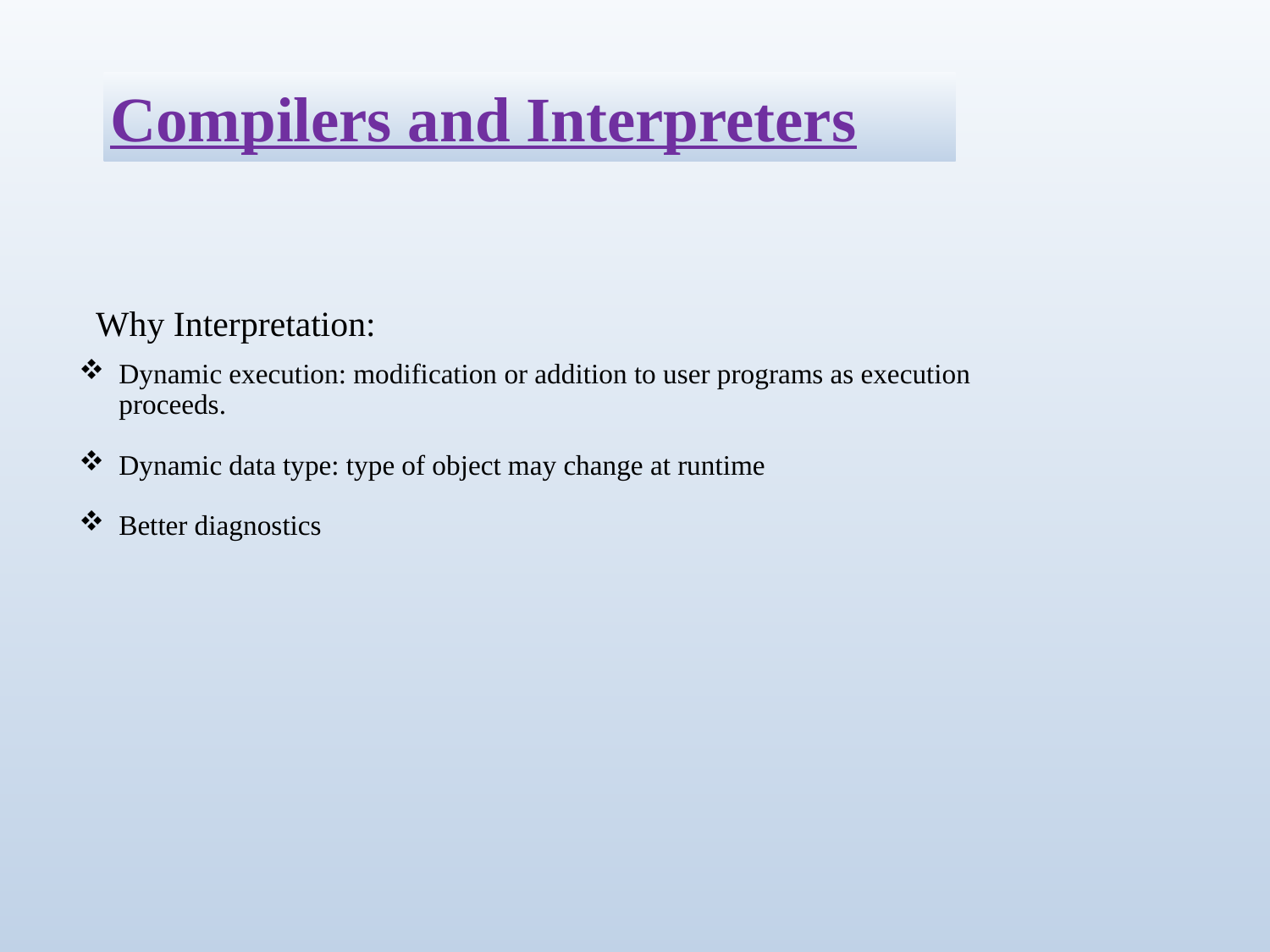

Compilers and Interpreters

Why Interpretation:
Dynamic execution: modification or addition to user programs as execution proceeds.

Dynamic data type: type of object may change at runtime

Better diagnostics